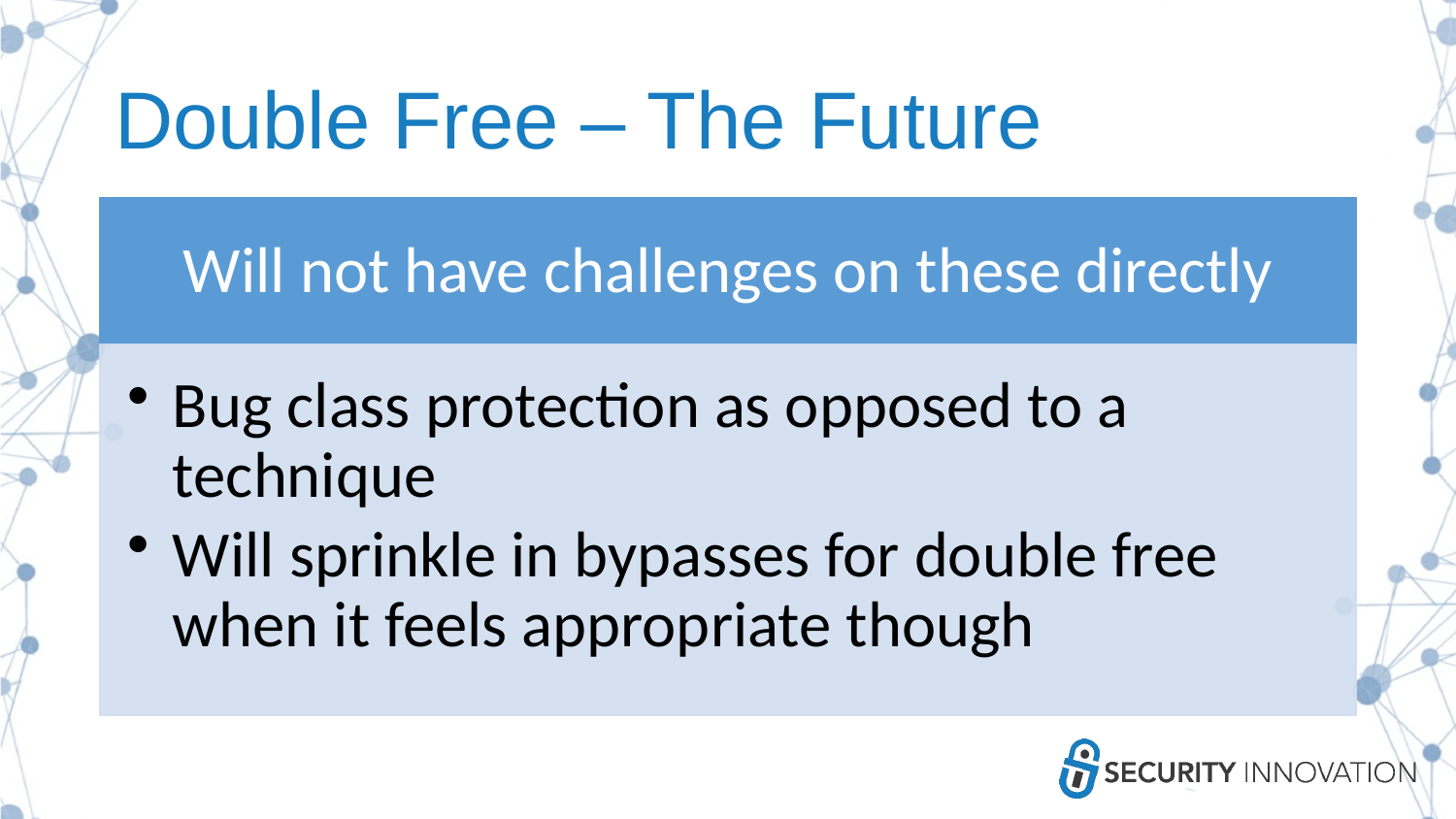

# Double Free – The Future
Will not have challenges on these directly
Bug class protection as opposed to a technique
Will sprinkle in bypasses for double free when it feels appropriate though